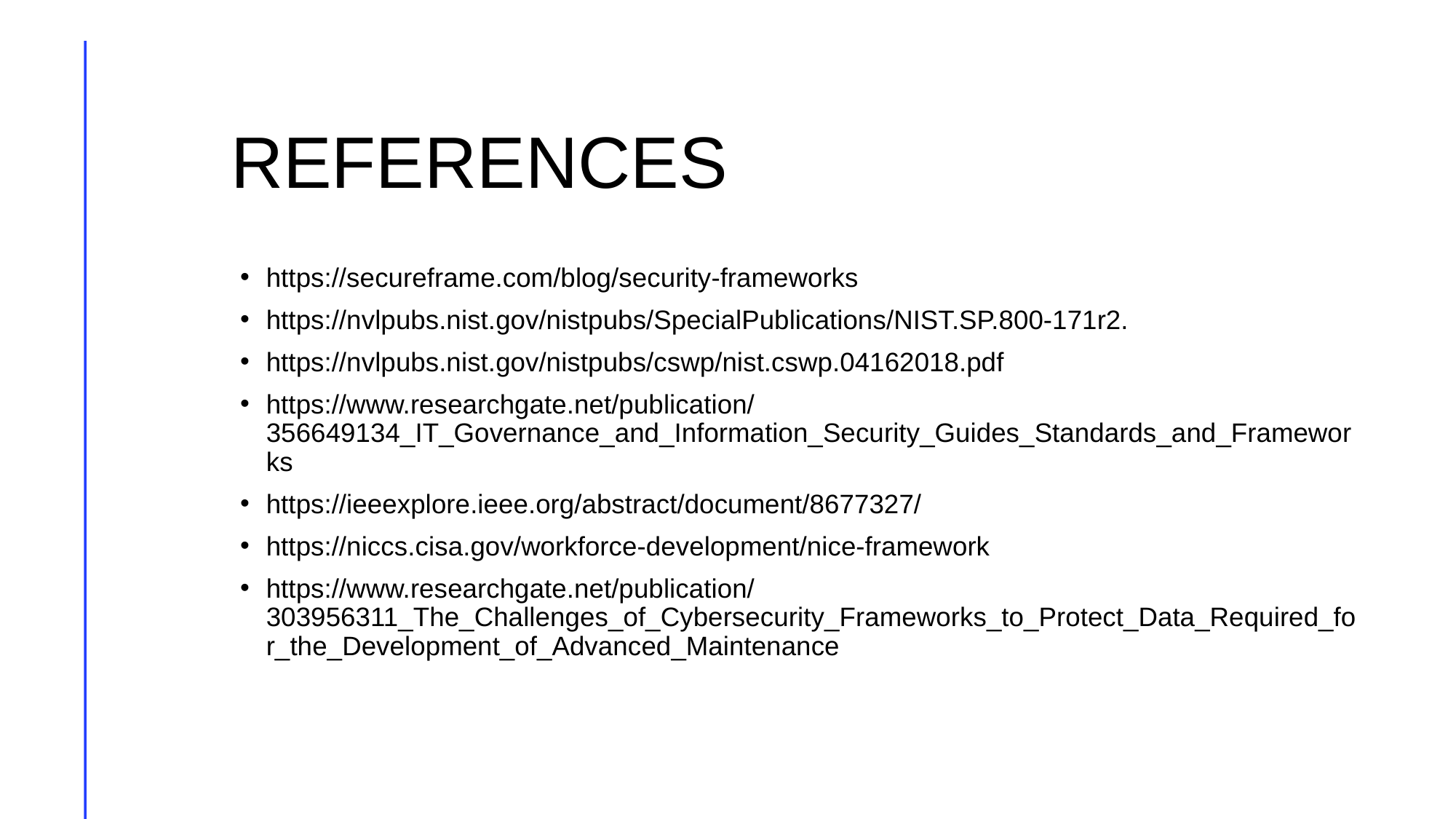

REFERENCES
https://secureframe.com/blog/security-frameworks
https://nvlpubs.nist.gov/nistpubs/SpecialPublications/NIST.SP.800-171r2.
https://nvlpubs.nist.gov/nistpubs/cswp/nist.cswp.04162018.pdf
https://www.researchgate.net/publication/356649134_IT_Governance_and_Information_Security_Guides_Standards_and_Frameworks
https://ieeexplore.ieee.org/abstract/document/8677327/
https://niccs.cisa.gov/workforce-development/nice-framework
https://www.researchgate.net/publication/303956311_The_Challenges_of_Cybersecurity_Frameworks_to_Protect_Data_Required_for_the_Development_of_Advanced_Maintenance